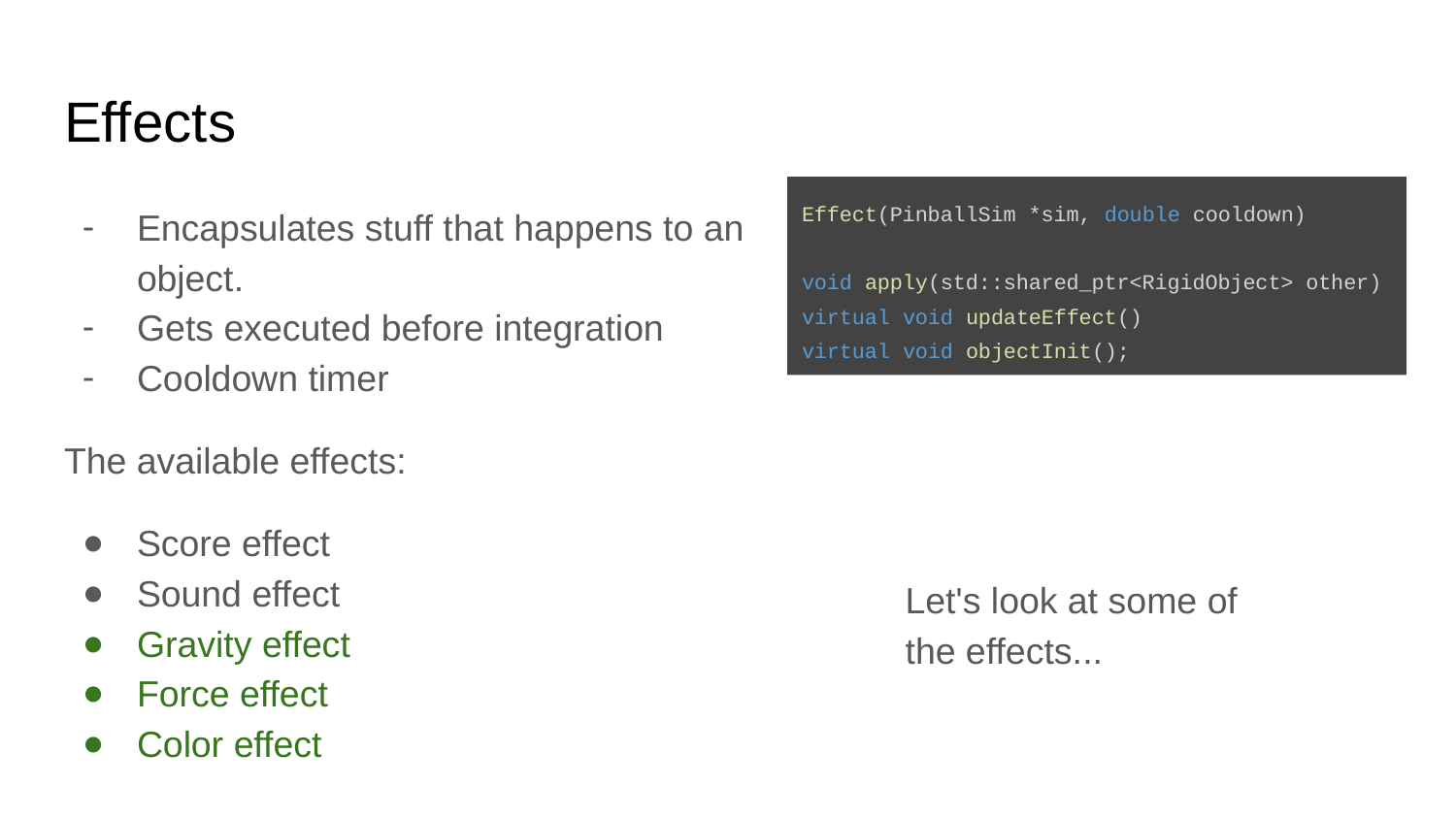

# Effects
Effect(PinballSim *sim, double cooldown)

void apply(std::shared_ptr<RigidObject> other)
virtual void updateEffect()
virtual void objectInit();

Encapsulates stuff that happens to an object.
Gets executed before integration
Cooldown timer
The available effects:
Score effect
Sound effect
Gravity effect
Force effect
Color effect
Let's look at some of the effects...